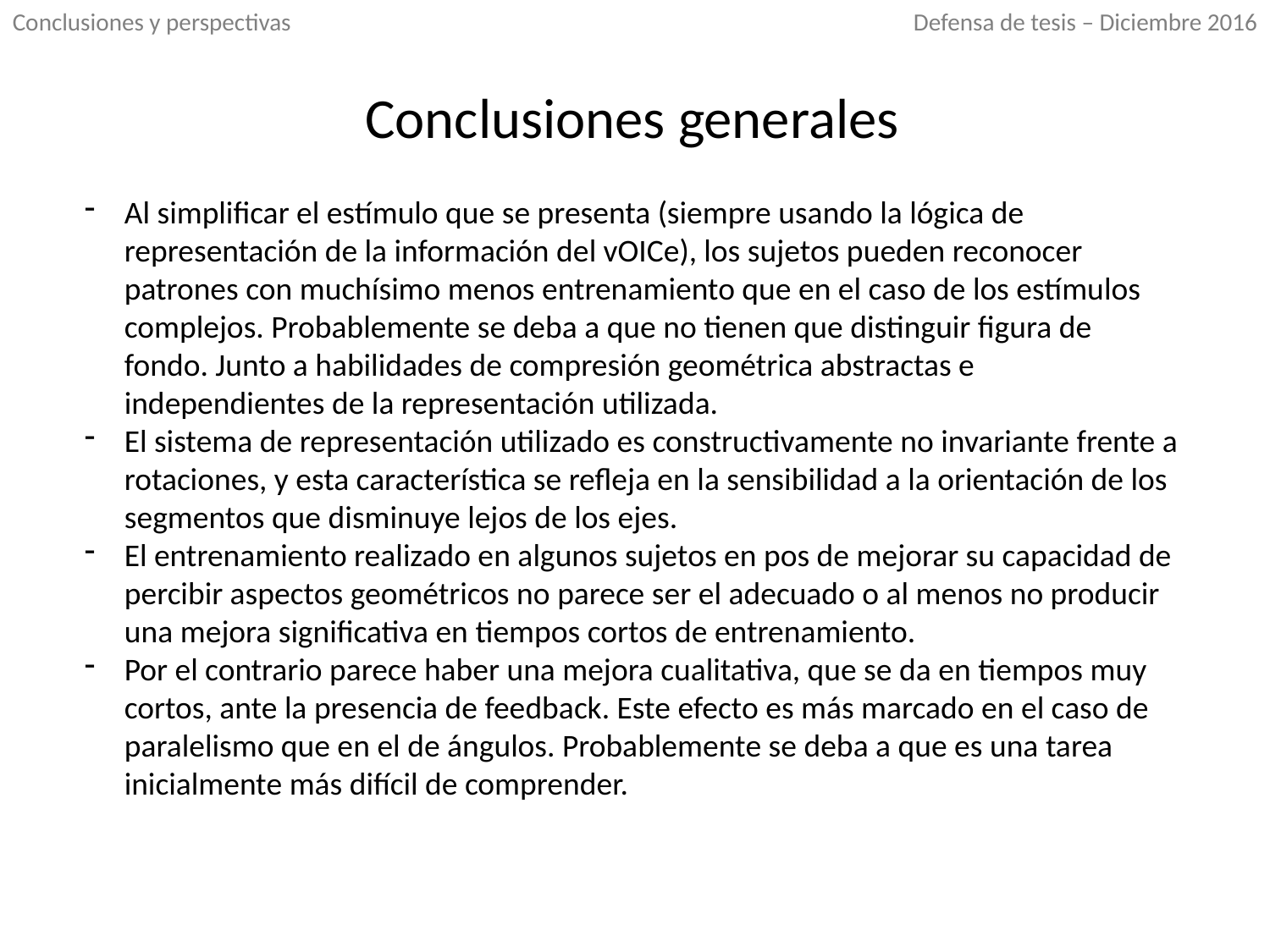

Defensa de tesis – Diciembre 2016
Conclusiones y perspectivas
Conclusiones generales
Al simplificar el estímulo que se presenta (siempre usando la lógica de representación de la información del vOICe), los sujetos pueden reconocer patrones con muchísimo menos entrenamiento que en el caso de los estímulos complejos. Probablemente se deba a que no tienen que distinguir figura de fondo. Junto a habilidades de compresión geométrica abstractas e independientes de la representación utilizada.
El sistema de representación utilizado es constructivamente no invariante frente a rotaciones, y esta característica se refleja en la sensibilidad a la orientación de los segmentos que disminuye lejos de los ejes.
El entrenamiento realizado en algunos sujetos en pos de mejorar su capacidad de percibir aspectos geométricos no parece ser el adecuado o al menos no producir una mejora significativa en tiempos cortos de entrenamiento.
Por el contrario parece haber una mejora cualitativa, que se da en tiempos muy cortos, ante la presencia de feedback. Este efecto es más marcado en el caso de paralelismo que en el de ángulos. Probablemente se deba a que es una tarea inicialmente más difícil de comprender.